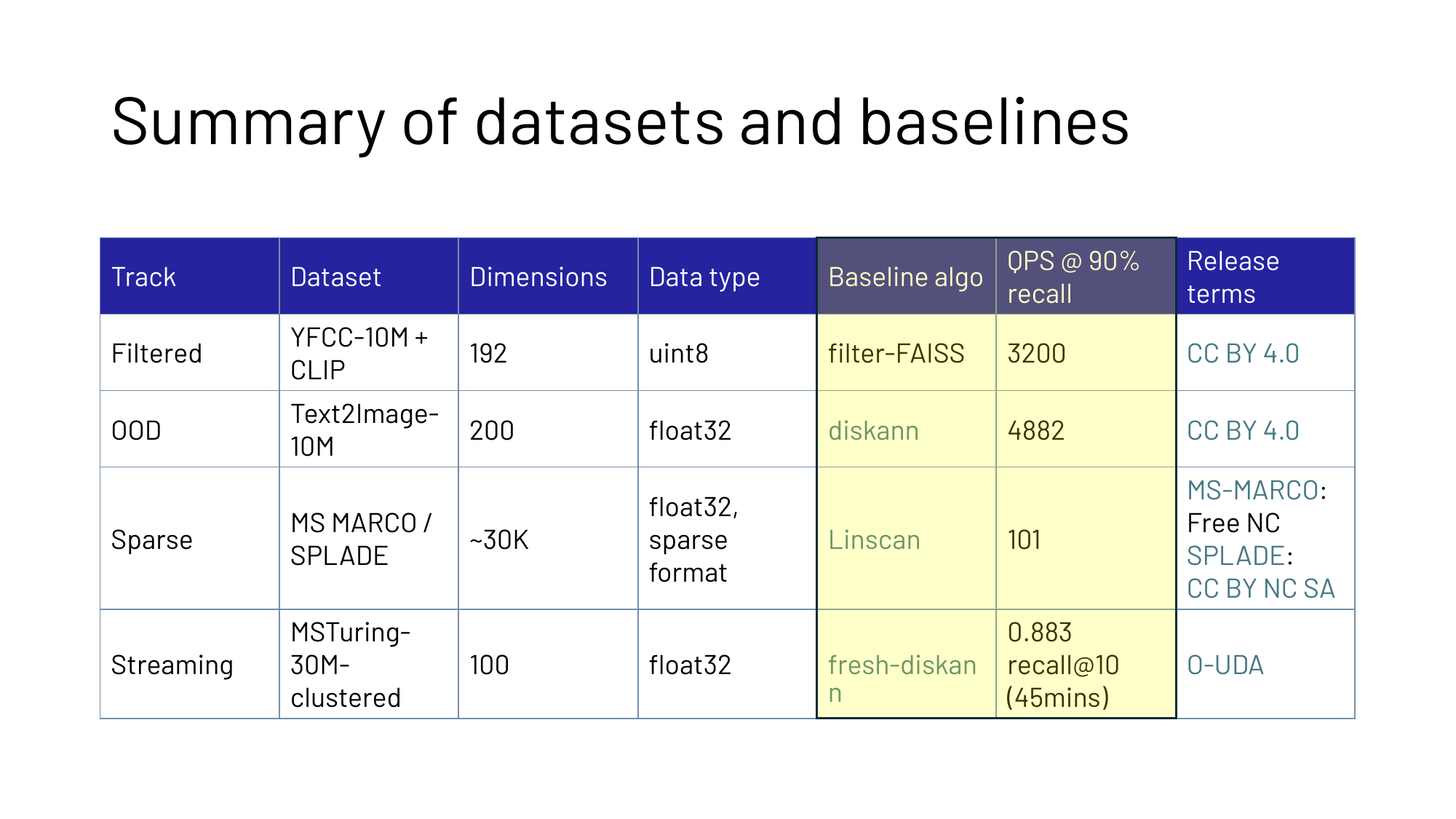

# Summary of datasets and baselines
| Track | Dataset | Dimensions | Data type | Baseline algo | QPS @ 90% recall | Release terms |
| --- | --- | --- | --- | --- | --- | --- |
| Filtered | YFCC-10M + CLIP | 192 | uint8 | filter-FAISS | 3200 | CC BY 4.0 |
| OOD | Text2Image-10M | 200 | float32 | diskann | 4882 | CC BY 4.0 |
| Sparse | MS MARCO / SPLADE | ~30K | float32, sparse format | Linscan | 101 | MS-MARCO: Free NC SPLADE: CC BY NC SA |
| Streaming | MSTuring-30M-clustered | 100 | float32 | fresh-diskann | 0.883 recall@10 (45mins) | O-UDA |